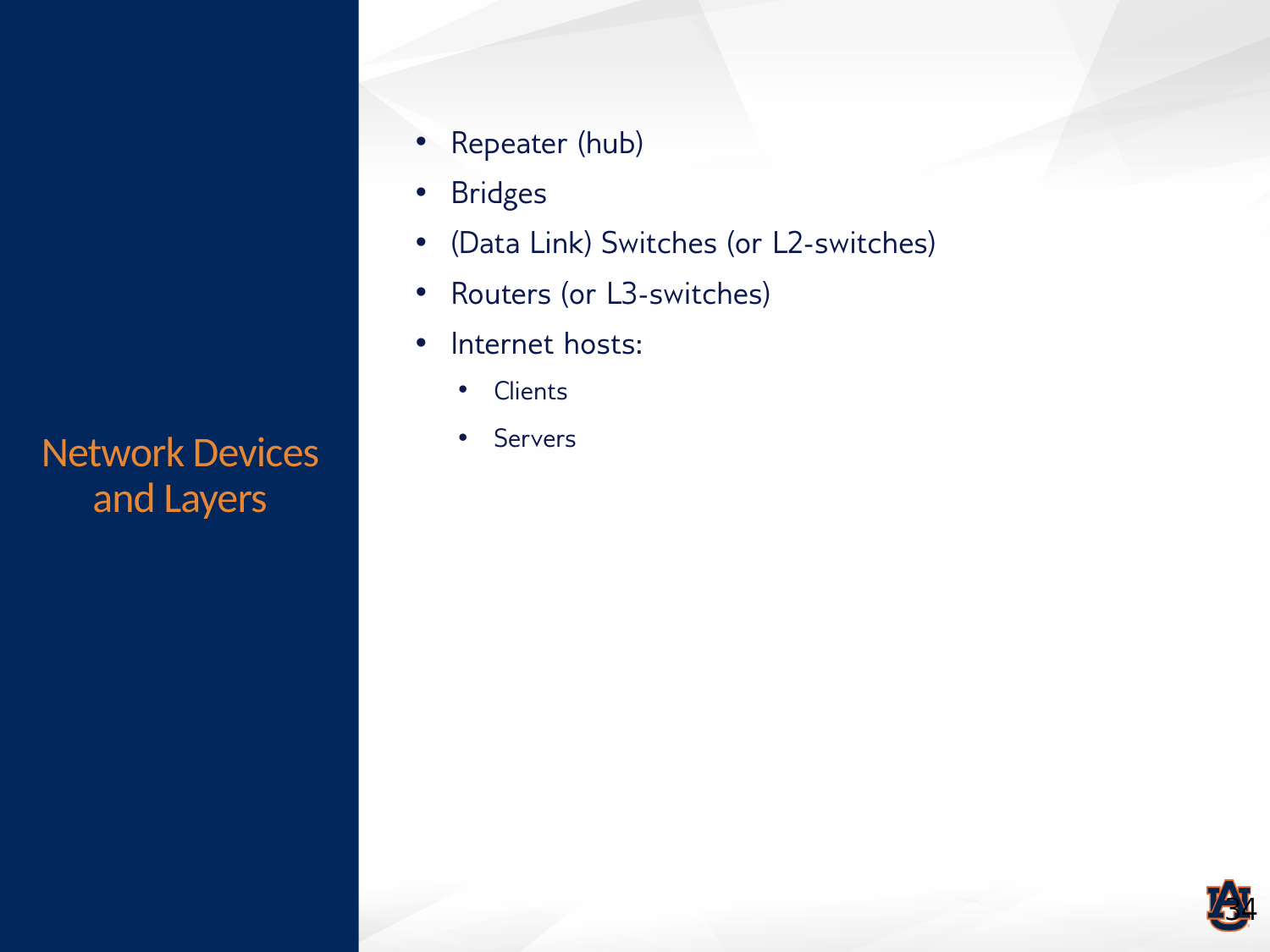

# Network Devices and Layers

Repeater (hub)
Bridges
(Data Link) Switches (or L2-switches)
Routers (or L3-switches)
Internet hosts:
Clients
Servers
34